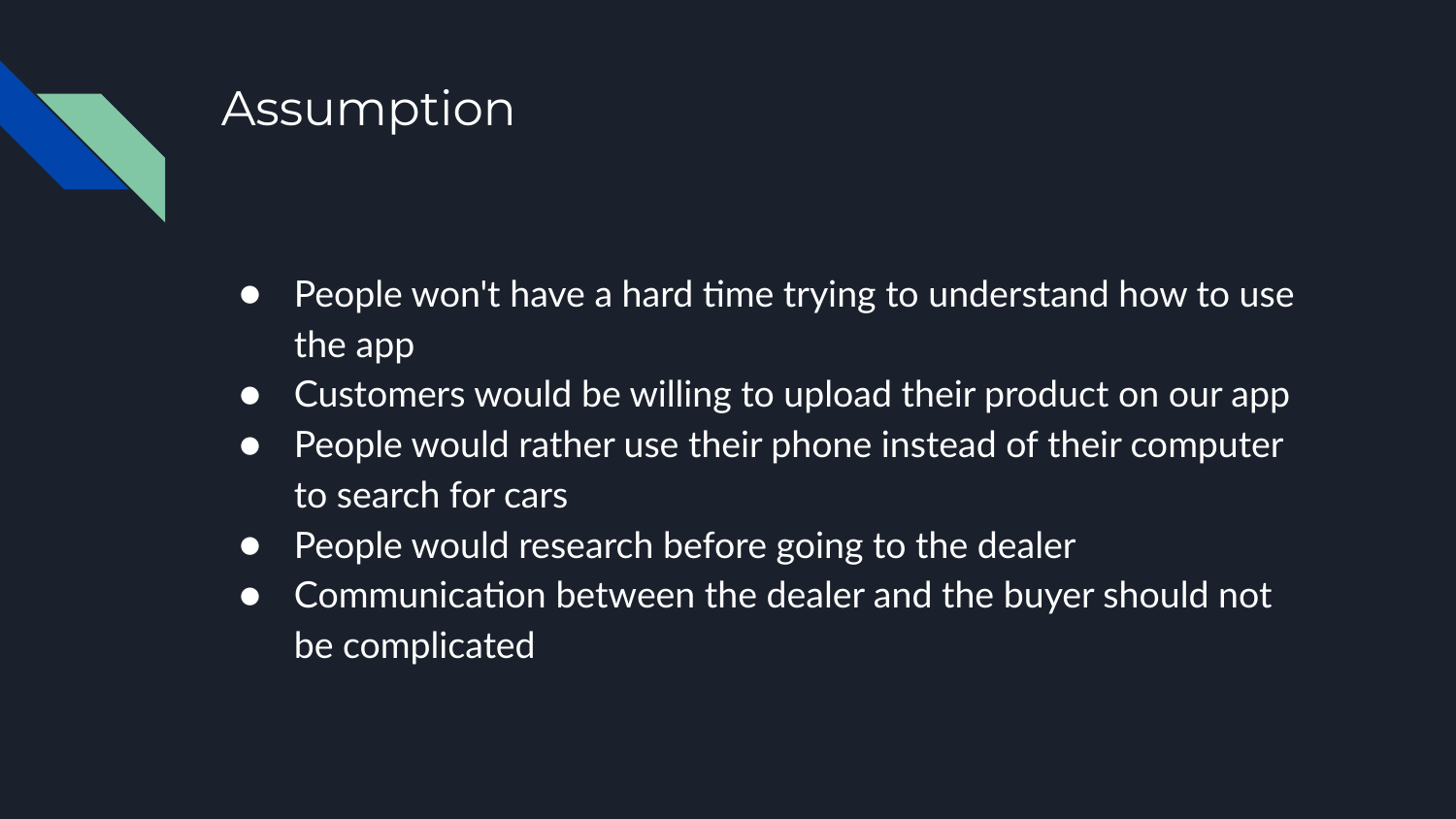

# Assumption
People won't have a hard time trying to understand how to use the app
Customers would be willing to upload their product on our app
People would rather use their phone instead of their computer to search for cars
People would research before going to the dealer
Communication between the dealer and the buyer should not be complicated